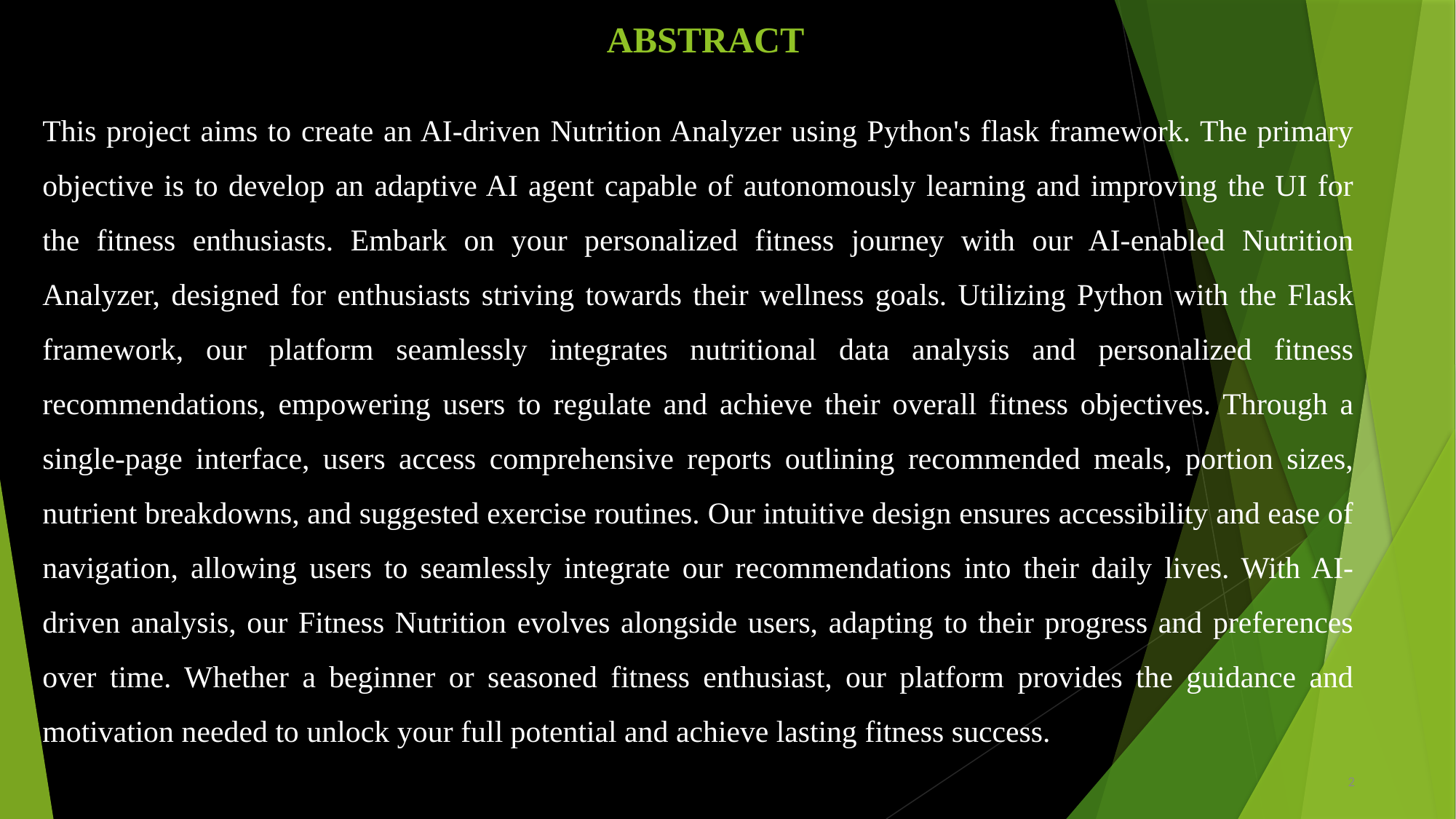

# ABSTRACT
This project aims to create an AI-driven Nutrition Analyzer using Python's flask framework. The primary objective is to develop an adaptive AI agent capable of autonomously learning and improving the UI for the fitness enthusiasts. Embark on your personalized fitness journey with our AI-enabled Nutrition Analyzer, designed for enthusiasts striving towards their wellness goals. Utilizing Python with the Flask framework, our platform seamlessly integrates nutritional data analysis and personalized fitness recommendations, empowering users to regulate and achieve their overall fitness objectives. Through a single-page interface, users access comprehensive reports outlining recommended meals, portion sizes, nutrient breakdowns, and suggested exercise routines. Our intuitive design ensures accessibility and ease of navigation, allowing users to seamlessly integrate our recommendations into their daily lives. With AI-driven analysis, our Fitness Nutrition evolves alongside users, adapting to their progress and preferences over time. Whether a beginner or seasoned fitness enthusiast, our platform provides the guidance and motivation needed to unlock your full potential and achieve lasting fitness success.
2